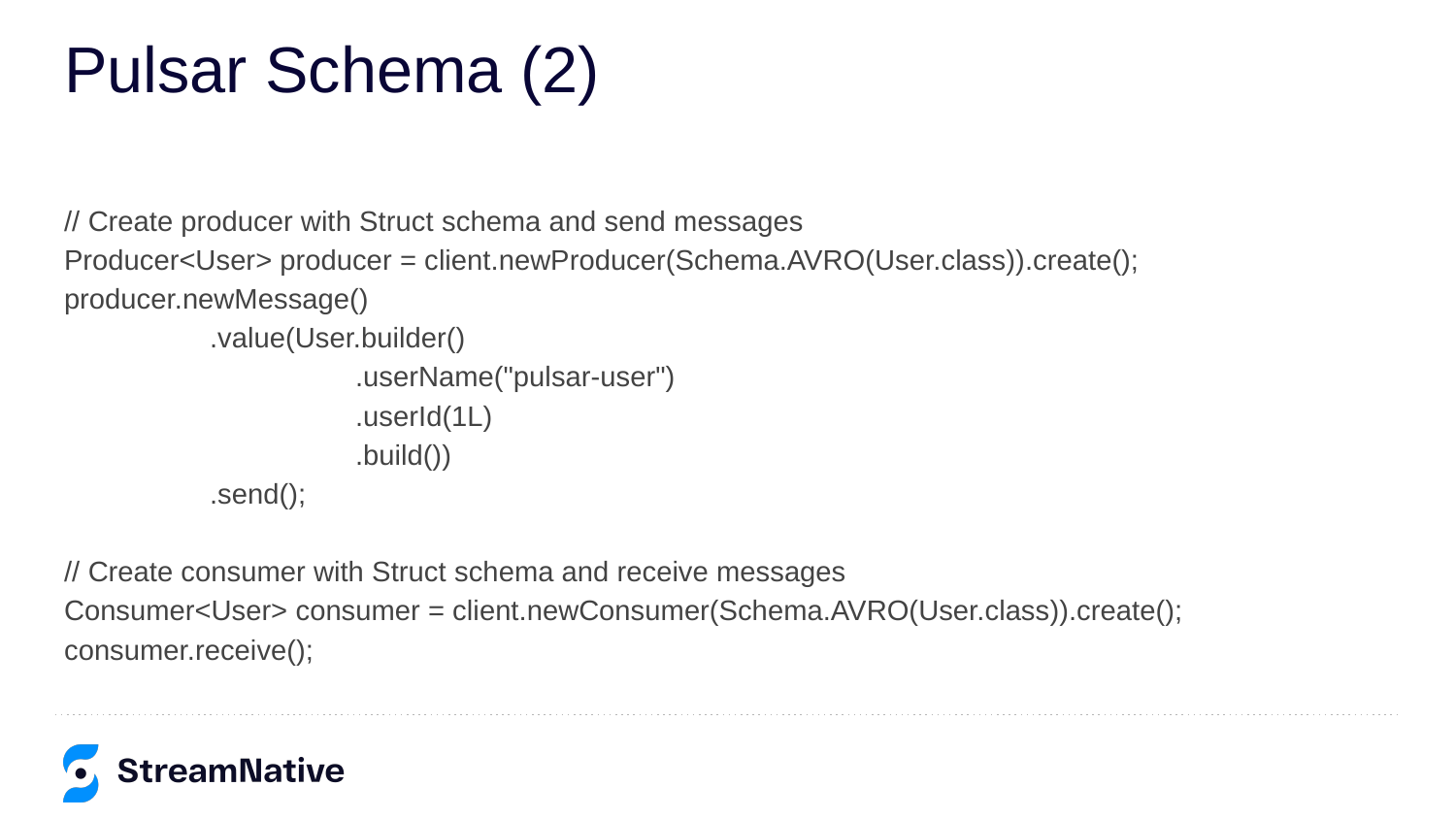

# Pulsar Schema (2)
// Create producer with Struct schema and send messages
Producer<User> producer = client.newProducer(Schema.AVRO(User.class)).create();
producer.newMessage()
	.value(User.builder()
		.userName("pulsar-user")
		.userId(1L)
		.build())
	.send();

// Create consumer with Struct schema and receive messages
Consumer<User> consumer = client.newConsumer(Schema.AVRO(User.class)).create();
consumer.receive();